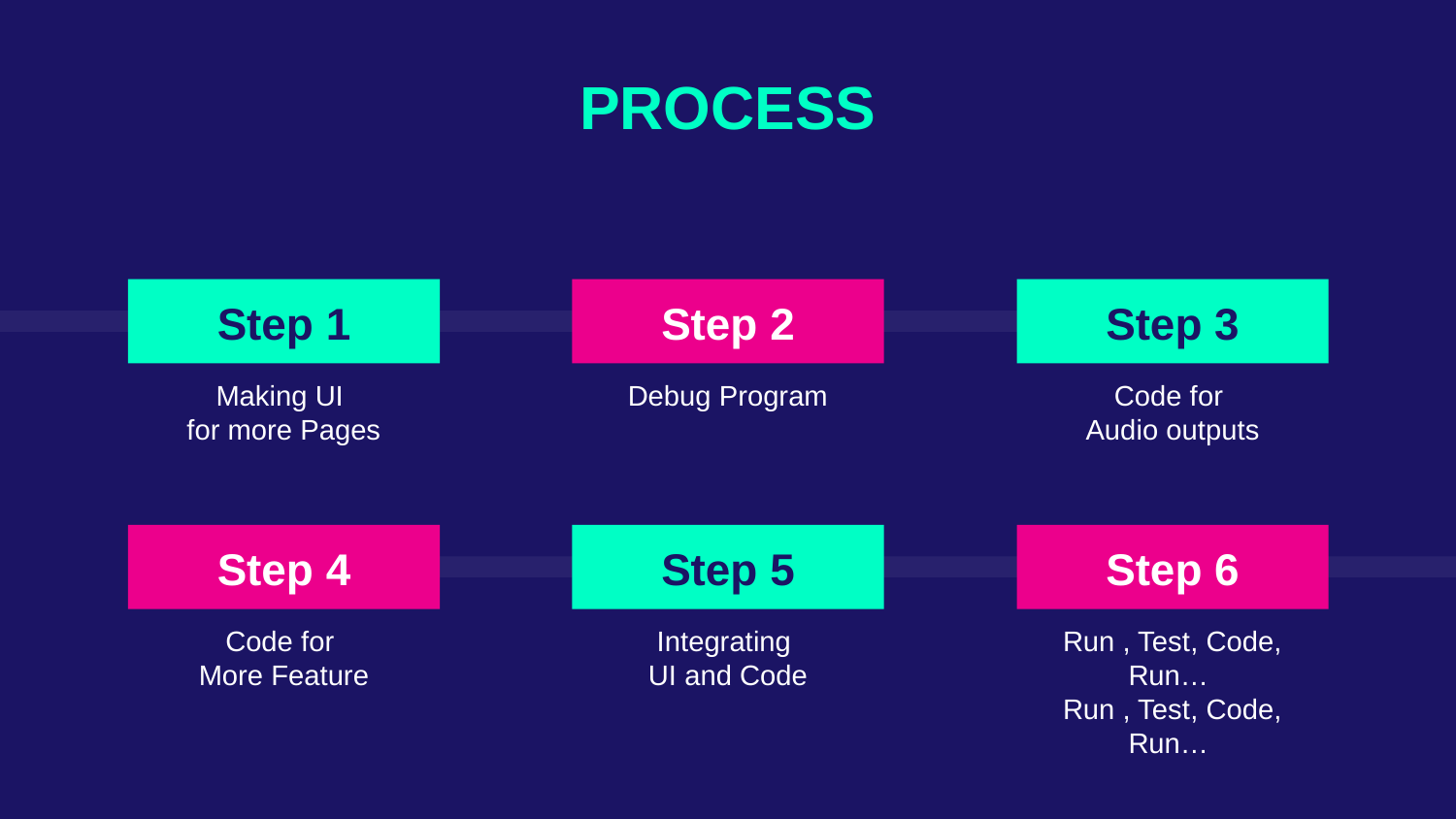

PROCESS
Step 1
Step 2
# Step 3
Making UI
for more Pages

Debug Program

Code for
Audio outputs

Step 4
Step 5
Step 6
Code for
More Feature

Integrating
UI and Code

Run , Test, Code, Run…
Run , Test, Code, Run…